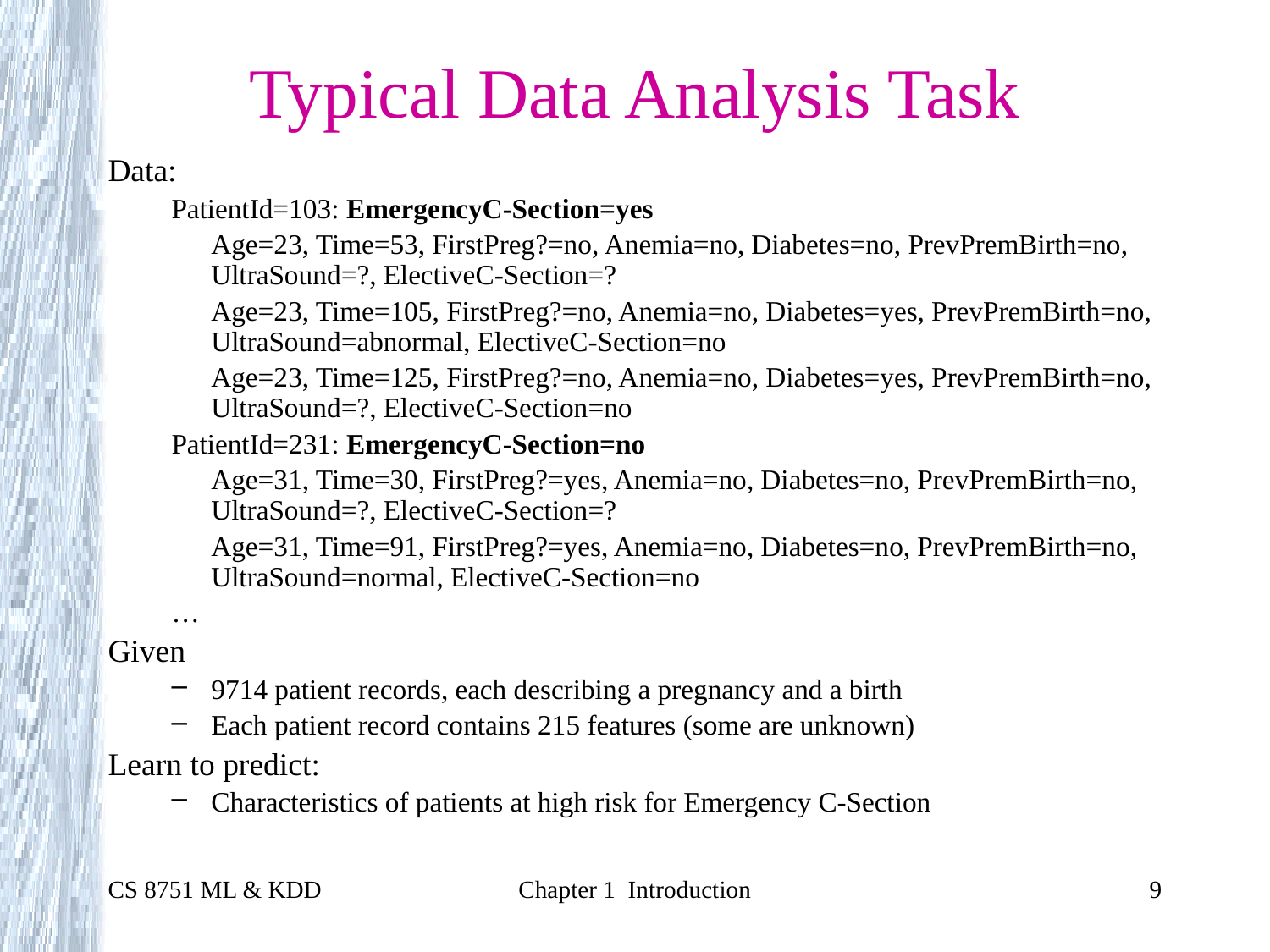

# Typical Data Analysis Task
Data:
PatientId=103: EmergencyC-Section=yes
	Age=23, Time=53, FirstPreg?=no, Anemia=no, Diabetes=no, PrevPremBirth=no, UltraSound=?, ElectiveC-Section=?
	Age=23, Time=105, FirstPreg?=no, Anemia=no, Diabetes=yes, PrevPremBirth=no, UltraSound=abnormal, ElectiveC-Section=no
	Age=23, Time=125, FirstPreg?=no, Anemia=no, Diabetes=yes, PrevPremBirth=no, UltraSound=?, ElectiveC-Section=no
PatientId=231: EmergencyC-Section=no
	Age=31, Time=30, FirstPreg?=yes, Anemia=no, Diabetes=no, PrevPremBirth=no, UltraSound=?, ElectiveC-Section=?
	Age=31, Time=91, FirstPreg?=yes, Anemia=no, Diabetes=no, PrevPremBirth=no, UltraSound=normal, ElectiveC-Section=no
…
Given
9714 patient records, each describing a pregnancy and a birth
Each patient record contains 215 features (some are unknown)
Learn to predict:
Characteristics of patients at high risk for Emergency C-Section
CS 8751 ML & KDD
Chapter 1  Introduction
9